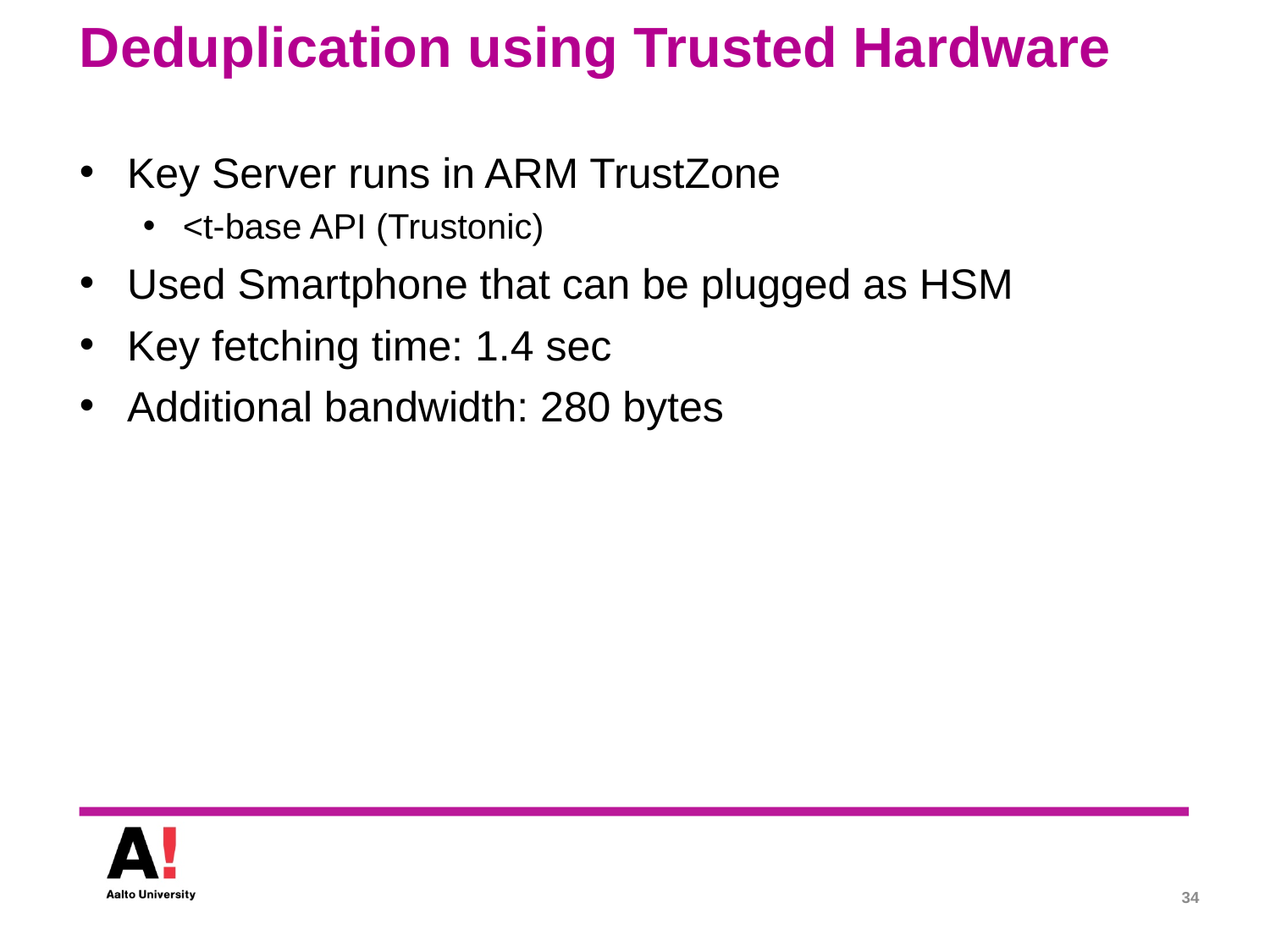

# Deduplication using Trusted Hardware
Key Server runs in ARM TrustZone
<t-base API (Trustonic)
Used Smartphone that can be plugged as HSM
Key fetching time: 1.4 sec
Additional bandwidth: 280 bytes